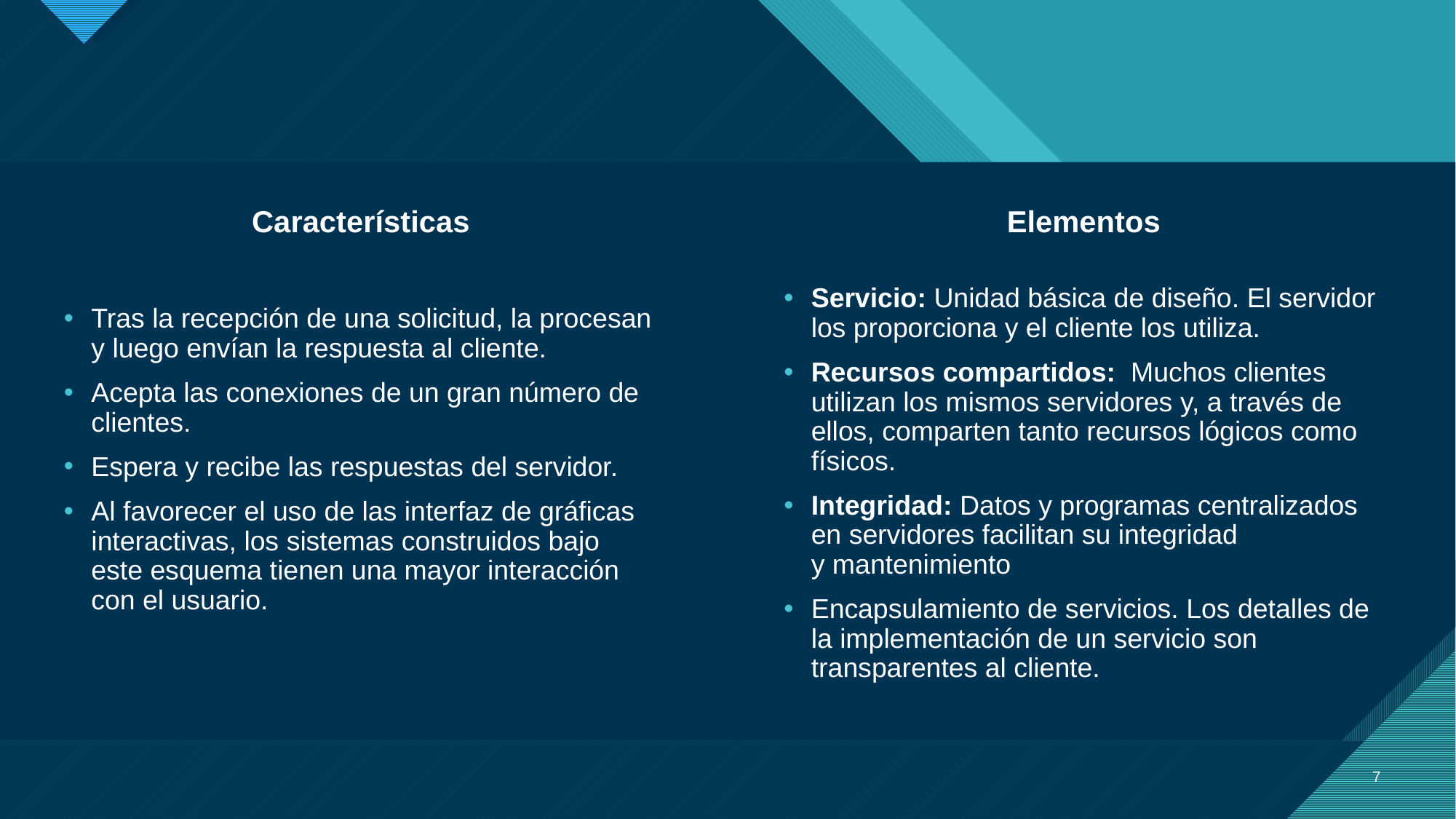

Características
Elementos
Servicio: Unidad básica de diseño. El servidor los proporciona y el cliente los utiliza.
Recursos compartidos:  Muchos clientes utilizan los mismos servidores y, a través de ellos, comparten tanto recursos lógicos como físicos.
Integridad: Datos y programas centralizados en servidores facilitan su integridad y mantenimiento
Encapsulamiento de servicios. Los detalles de la implementación de un servicio son transparentes al cliente.

Tras la recepción de una solicitud, la procesan y luego envían la respuesta al cliente.
Acepta las conexiones de un gran número de clientes.
Espera y recibe las respuestas del servidor.
Al favorecer el uso de las interfaz de gráficas interactivas, los sistemas construidos bajo este esquema tienen una mayor interacción con el usuario.

7